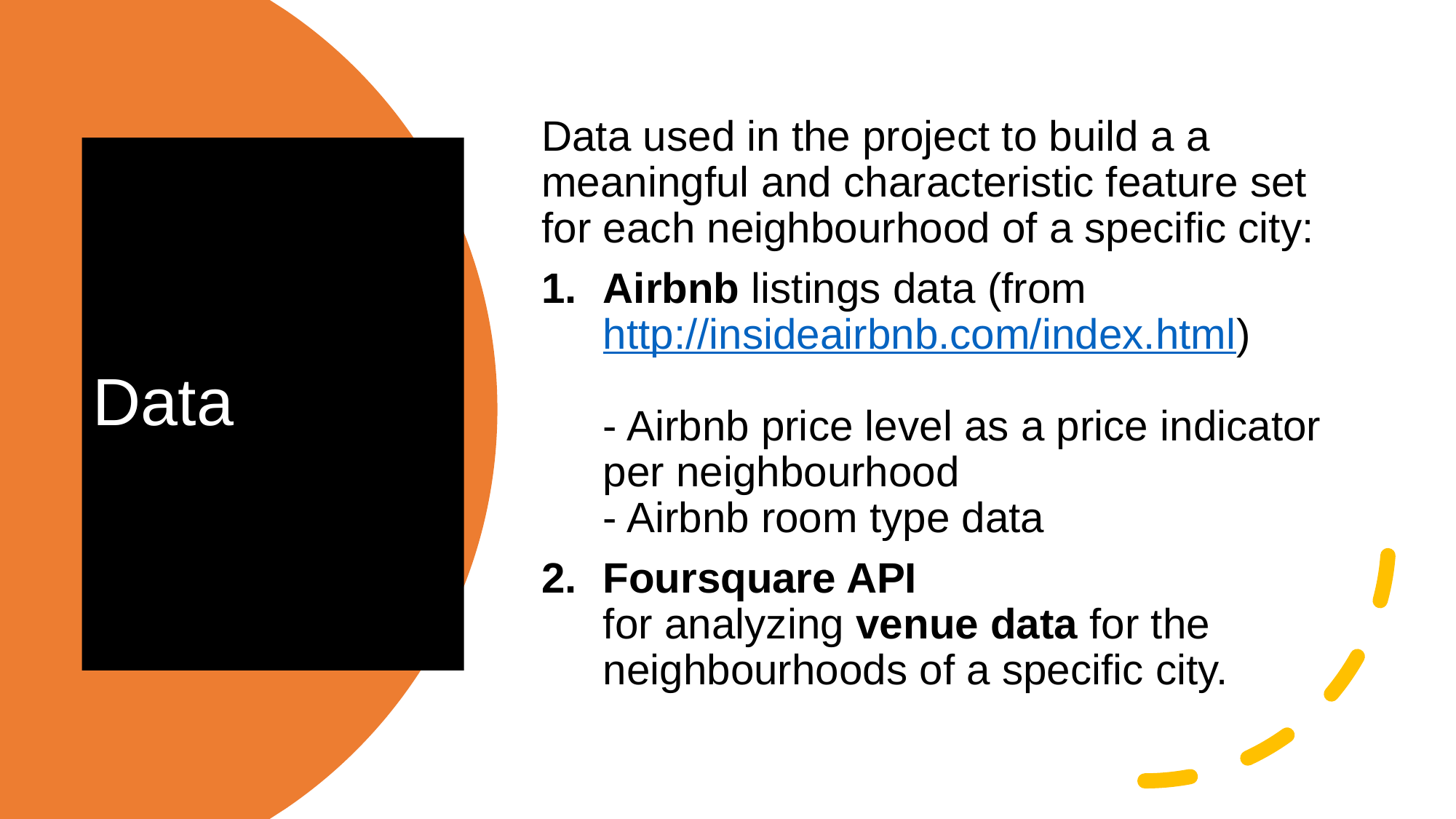

Data used in the project to build a a meaningful and characteristic feature set for each neighbourhood of a specific city:
Airbnb listings data (from http://insideairbnb.com/index.html)
- Airbnb price level as a price indicator per neighbourhood
- Airbnb room type data
Foursquare API
for analyzing venue data for the neighbourhoods of a specific city.
# Data